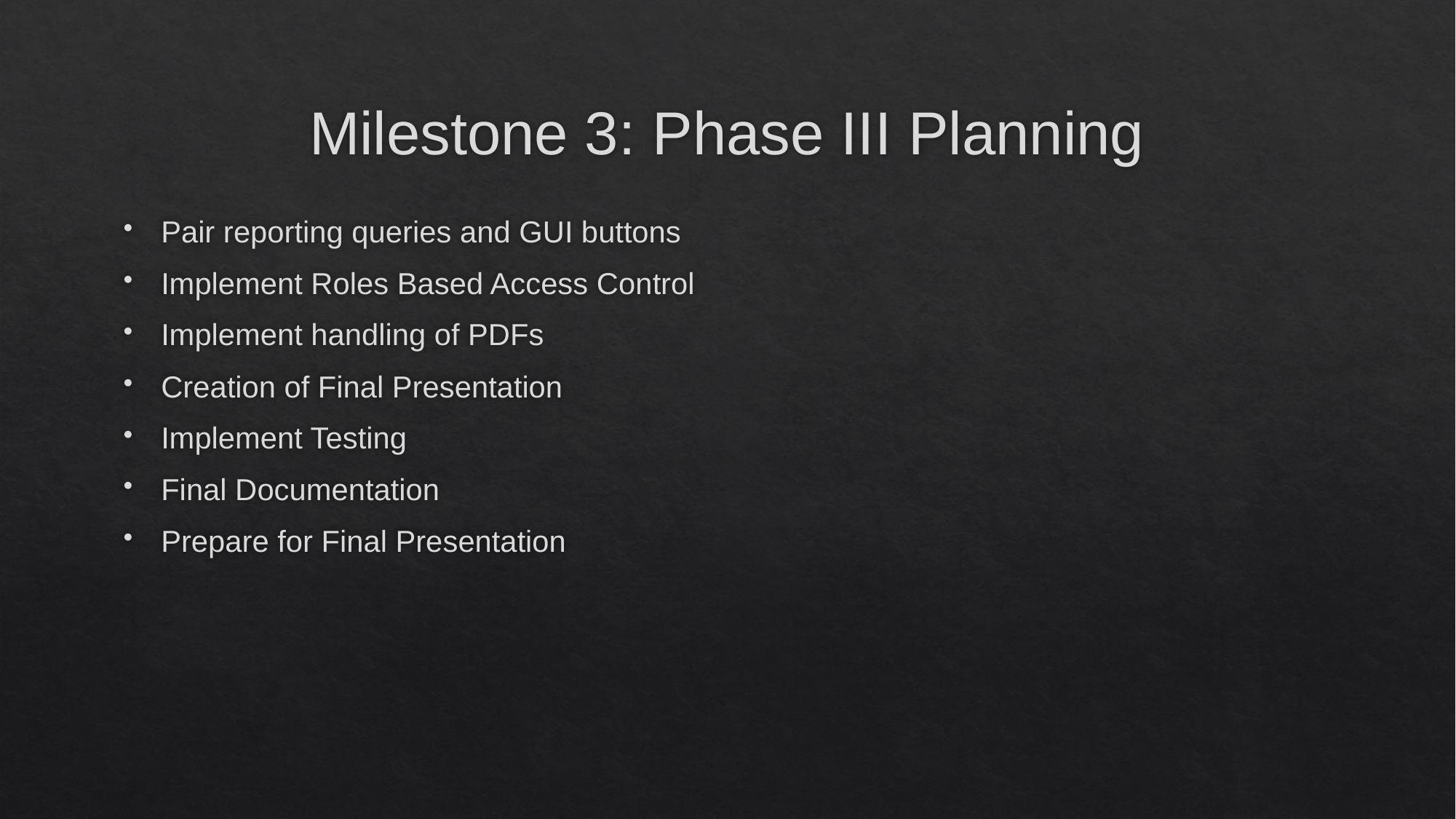

# Milestone 3: Phase III Planning
Pair reporting queries and GUI buttons
Implement Roles Based Access Control
Implement handling of PDFs
Creation of Final Presentation
Implement Testing
Final Documentation
Prepare for Final Presentation